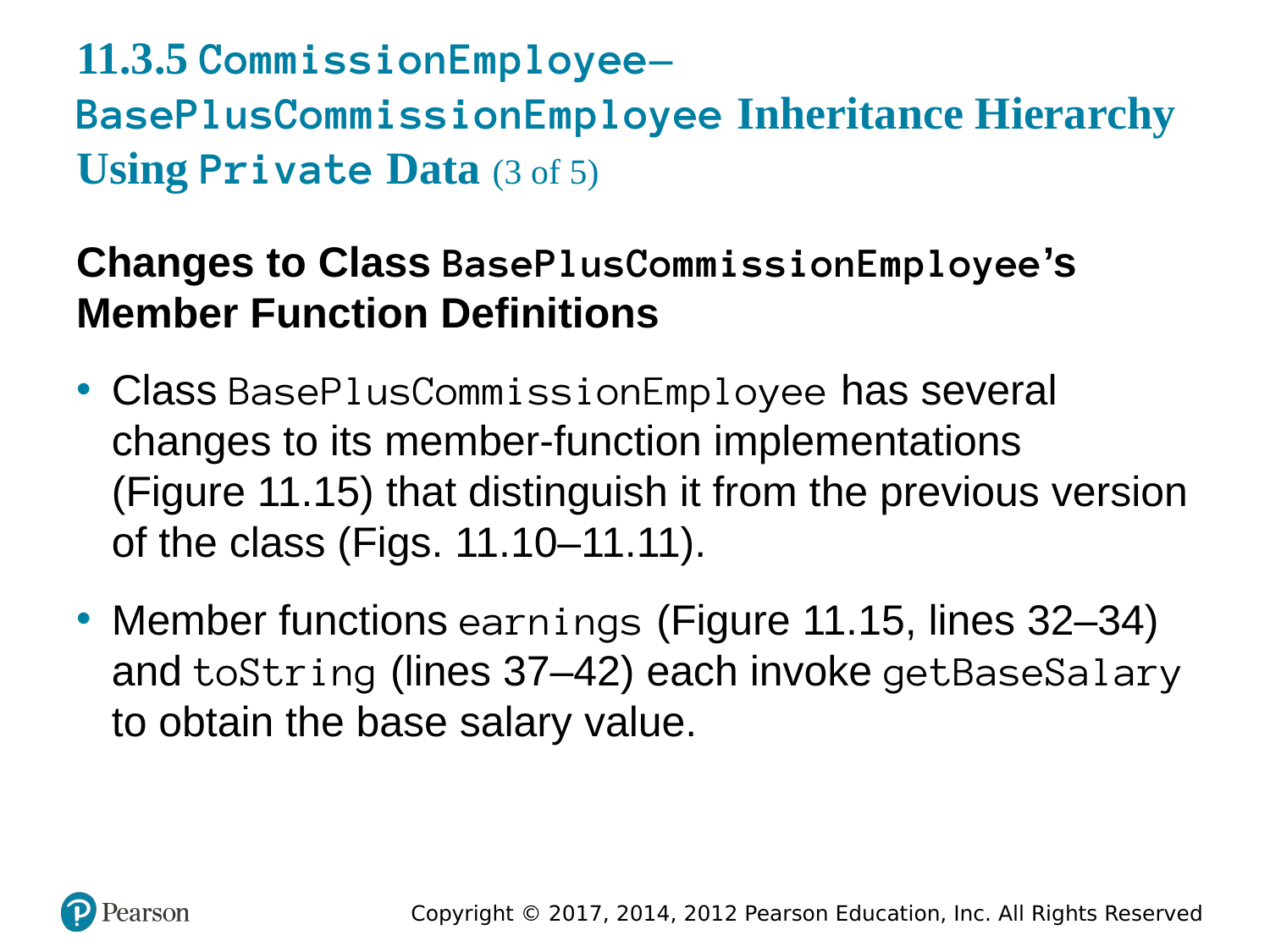

# 11.3.5 CommissionEmployee–BasePlusCommissionEmployee Inheritance Hierarchy Using Private Data (3 of 5)
Changes to Class BasePlusCommissionEmployee’s Member Function Definitions
Class BasePlusCommissionEmployee has several changes to its member-function implementations (Figure 11.15) that distinguish it from the previous version of the class (Figs. 11.10–11.11).
Member functions earnings (Figure 11.15, lines 32–34) and toString (lines 37–42) each invoke getBaseSalary to obtain the base salary value.